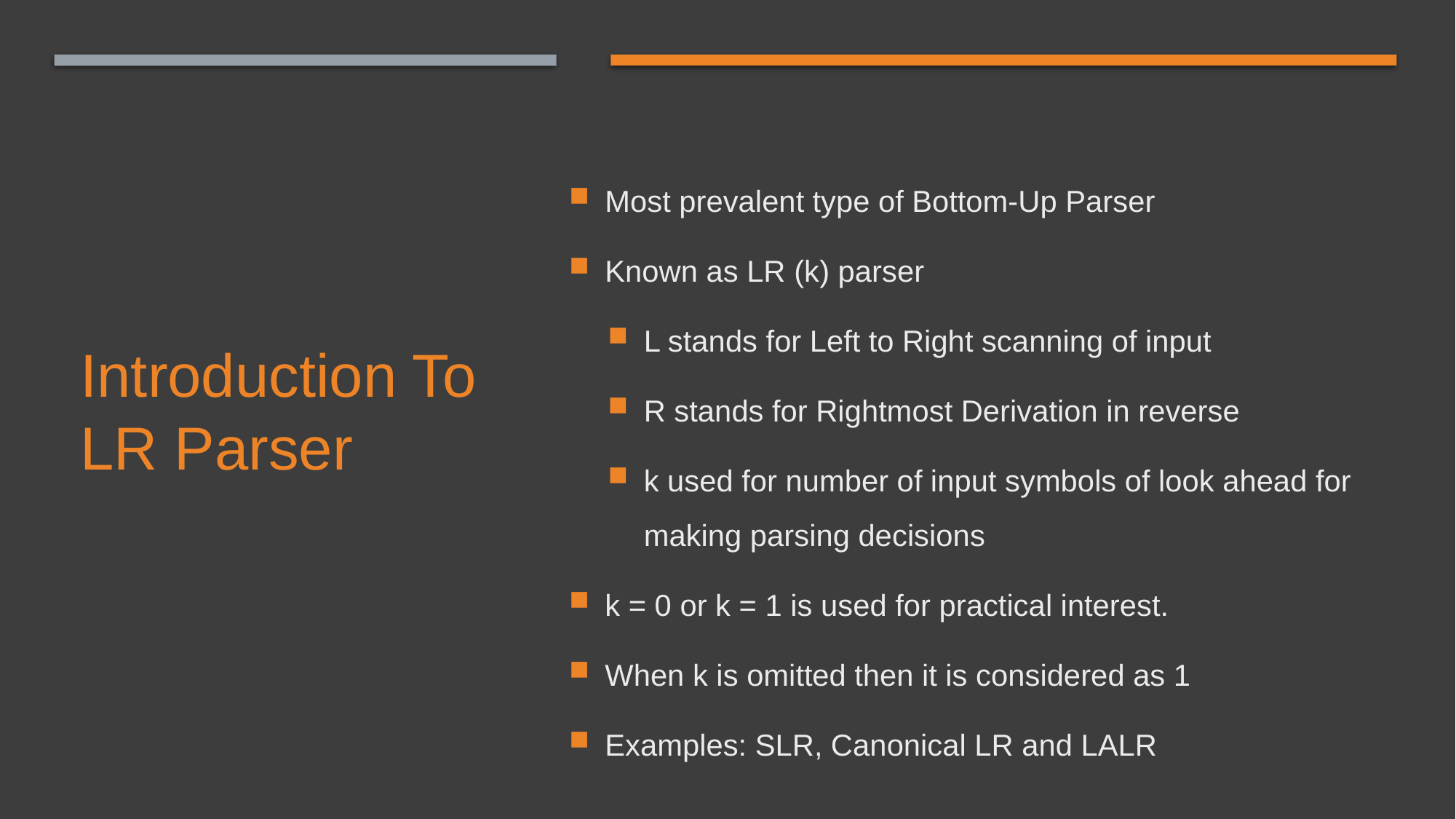

Most prevalent type of Bottom-Up Parser
Known as LR (k) parser
L stands for Left to Right scanning of input
R stands for Rightmost Derivation in reverse
k used for number of input symbols of look ahead for making parsing decisions
k = 0 or k = 1 is used for practical interest.
When k is omitted then it is considered as 1
Examples: SLR, Canonical LR and LALR
# Introduction To LR Parser